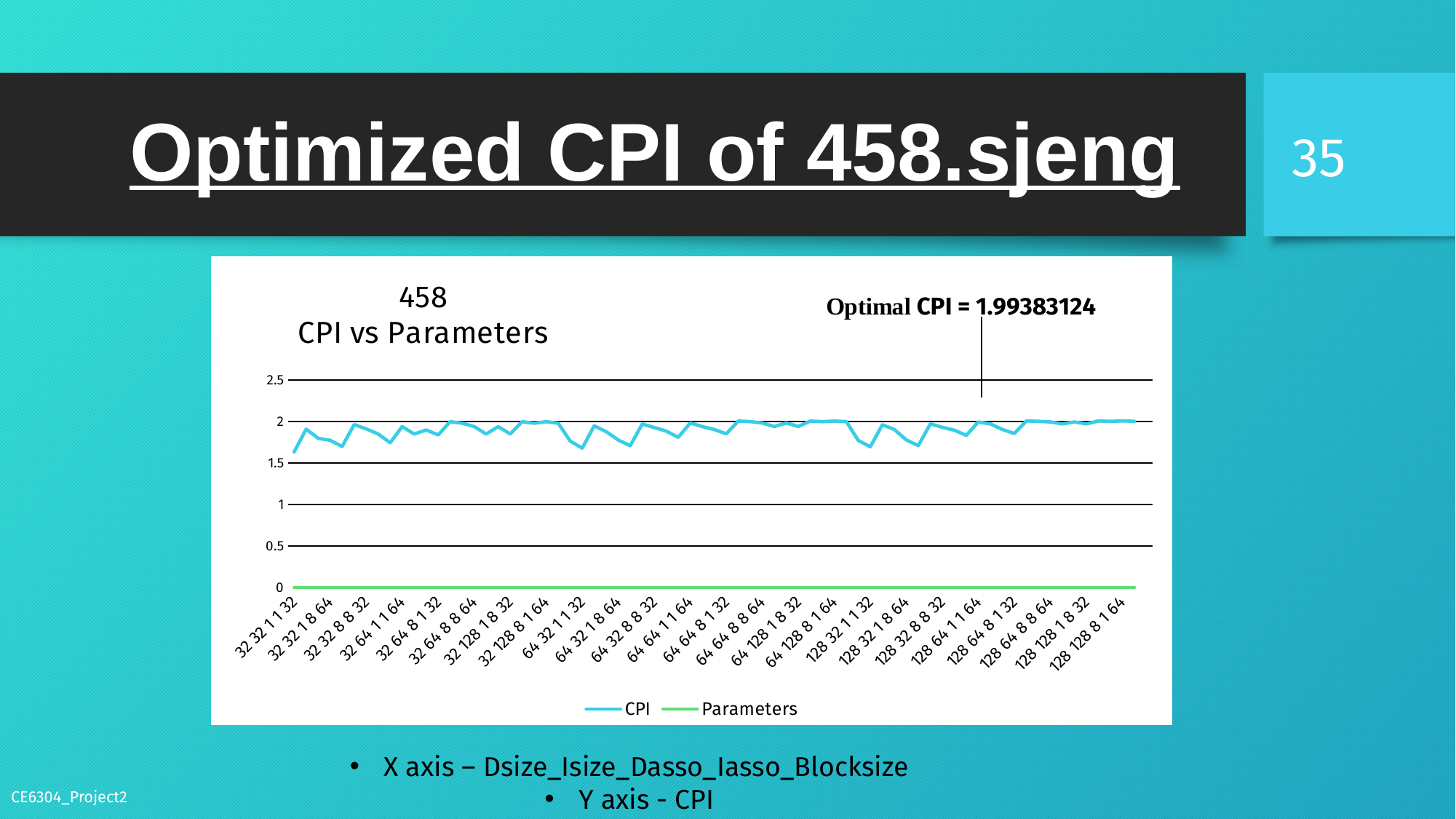

35
# Optimized CPI of 458.sjeng

[unsupported chart]

X axis – Dsize_Isize_Dasso_Iasso_Blocksize
Y axis - CPI
CE6304_Project2